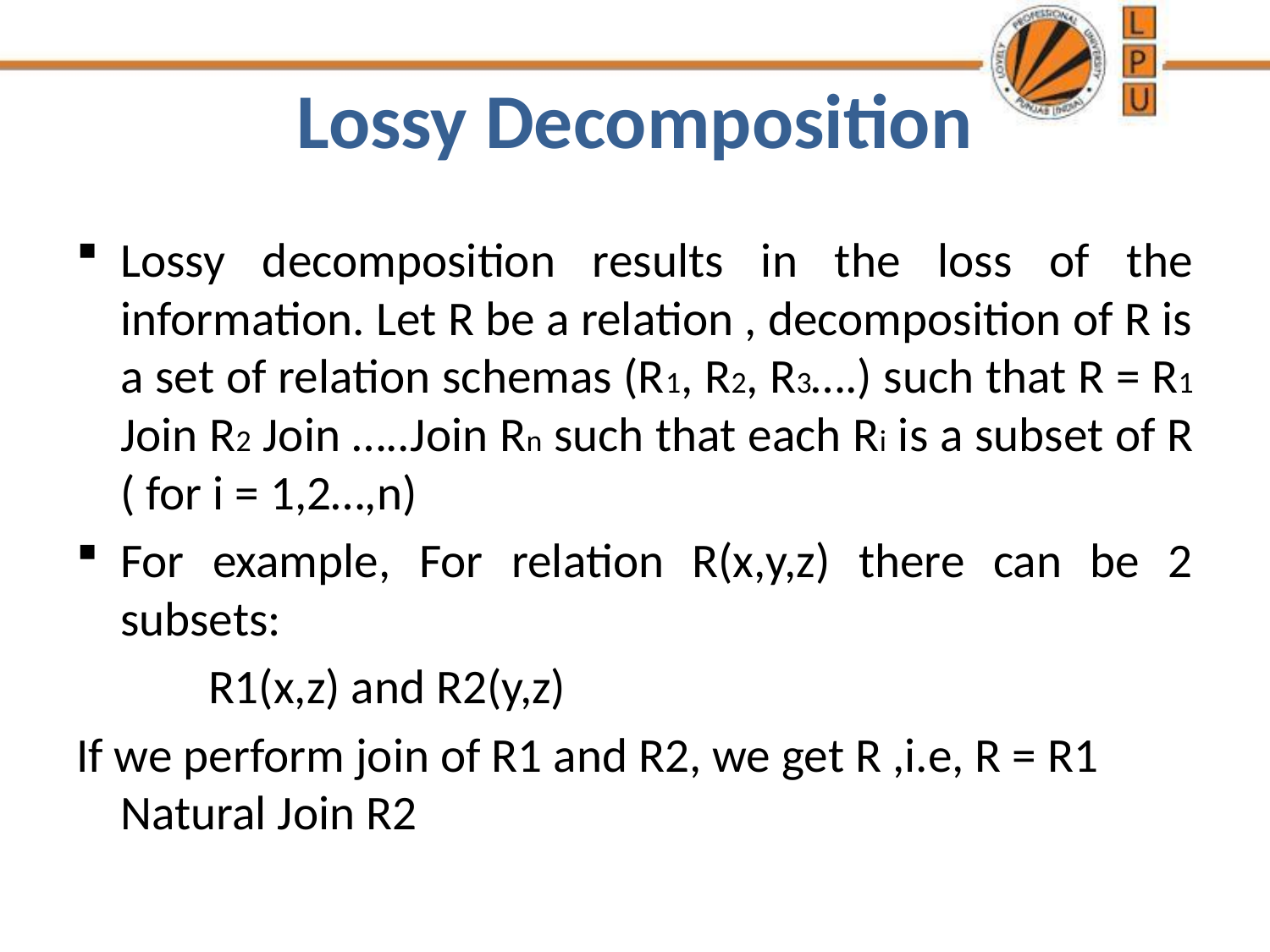

# Lossy Decomposition
Lossy decomposition results in the loss of the information. Let R be a relation , decomposition of R is a set of relation schemas (R1, R2, R3….) such that R = R1 Join R2 Join …..Join Rn such that each Ri is a subset of R ( for i = 1,2…,n)
For example, For relation R(x,y,z) there can be 2 subsets:
            R1(x,z) and R2(y,z)
If we perform join of R1 and R2, we get R ,i.e, R = R1 Natural Join R2